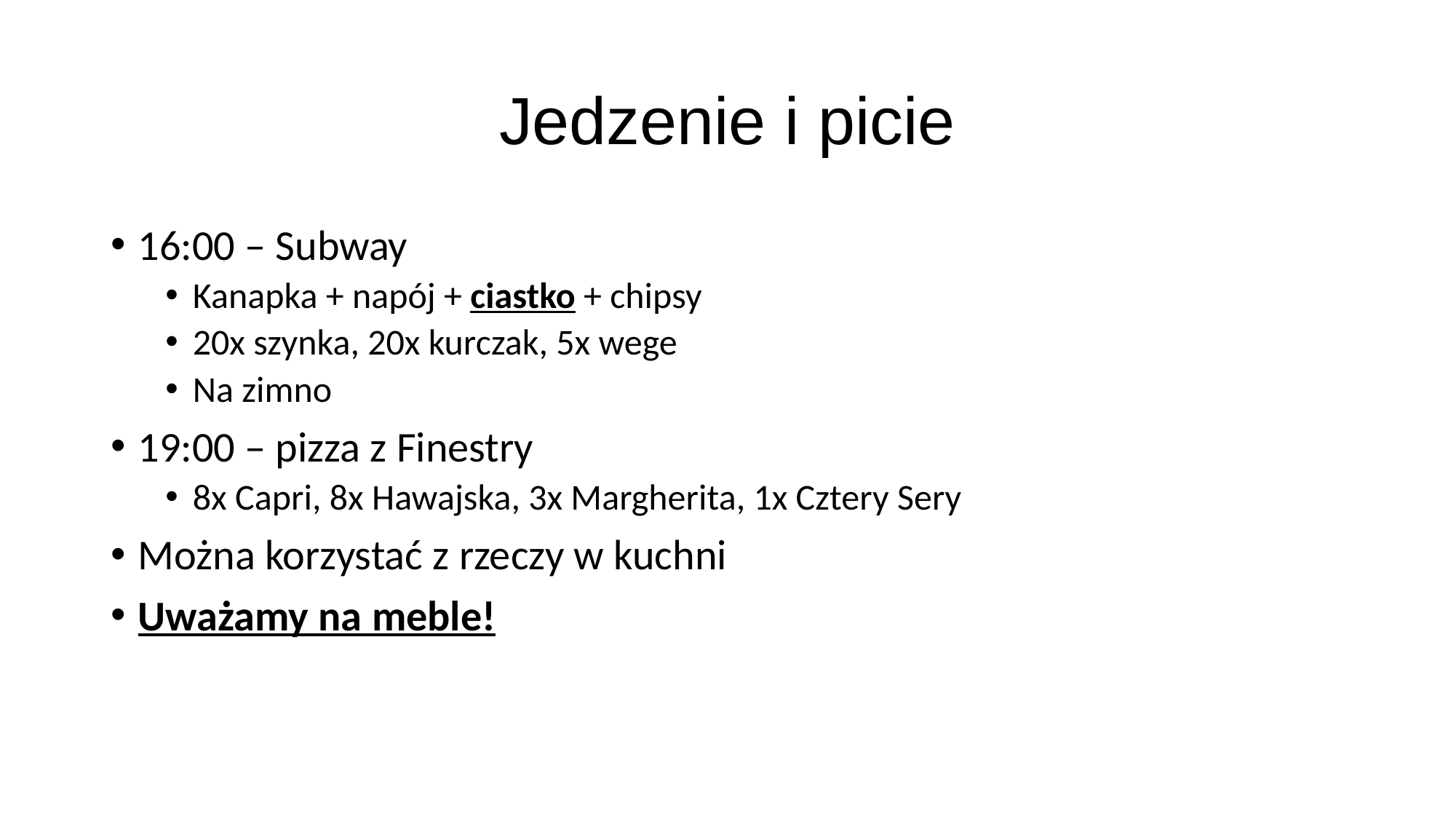

# Jedzenie i picie
16:00 – Subway
Kanapka + napój + ciastko + chipsy
20x szynka, 20x kurczak, 5x wege
Na zimno
19:00 – pizza z Finestry
8x Capri, 8x Hawajska, 3x Margherita, 1x Cztery Sery
Można korzystać z rzeczy w kuchni
Uważamy na meble!